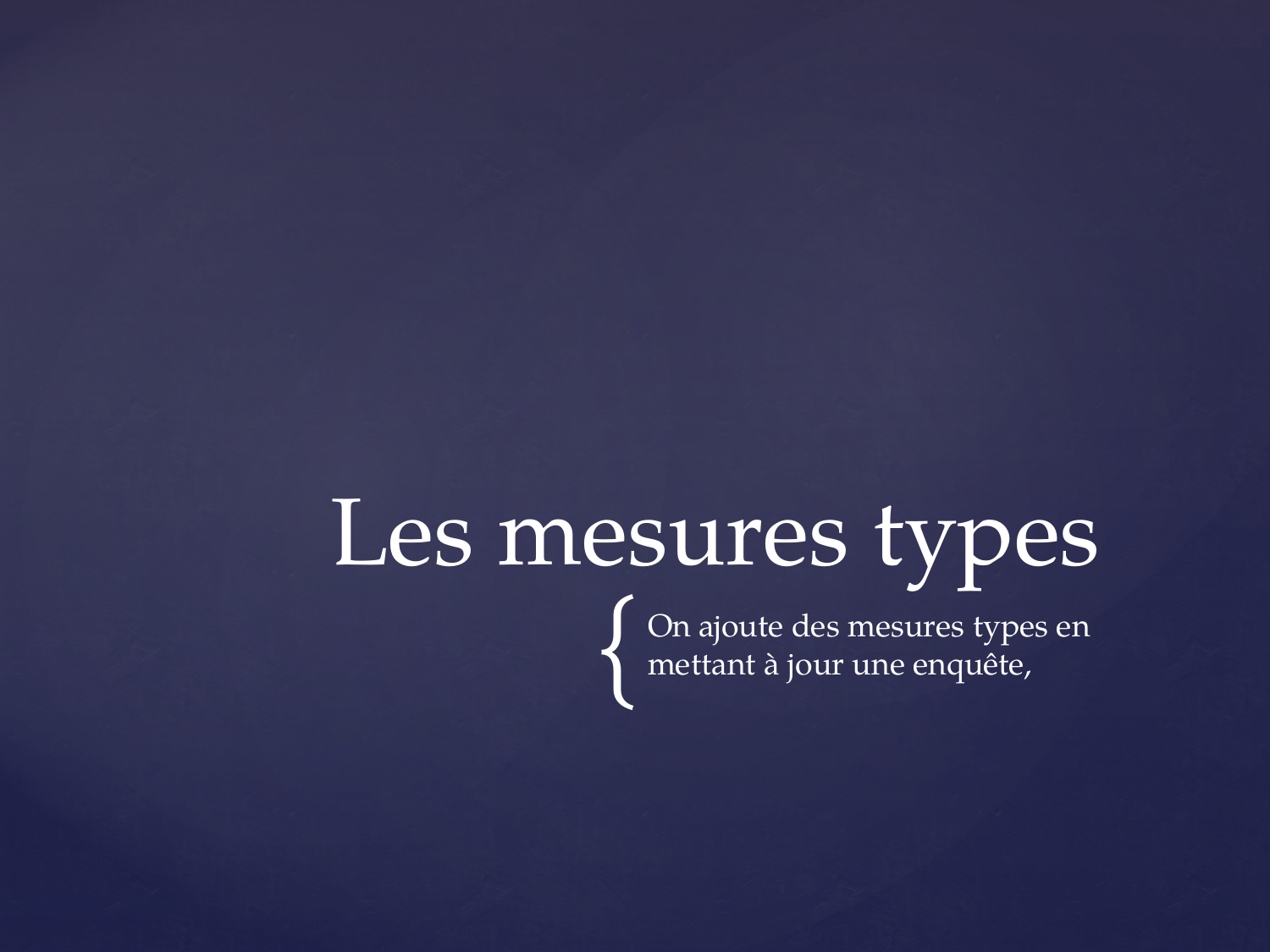

# Les mesures types
On ajoute des mesures types en mettant à jour une enquête,